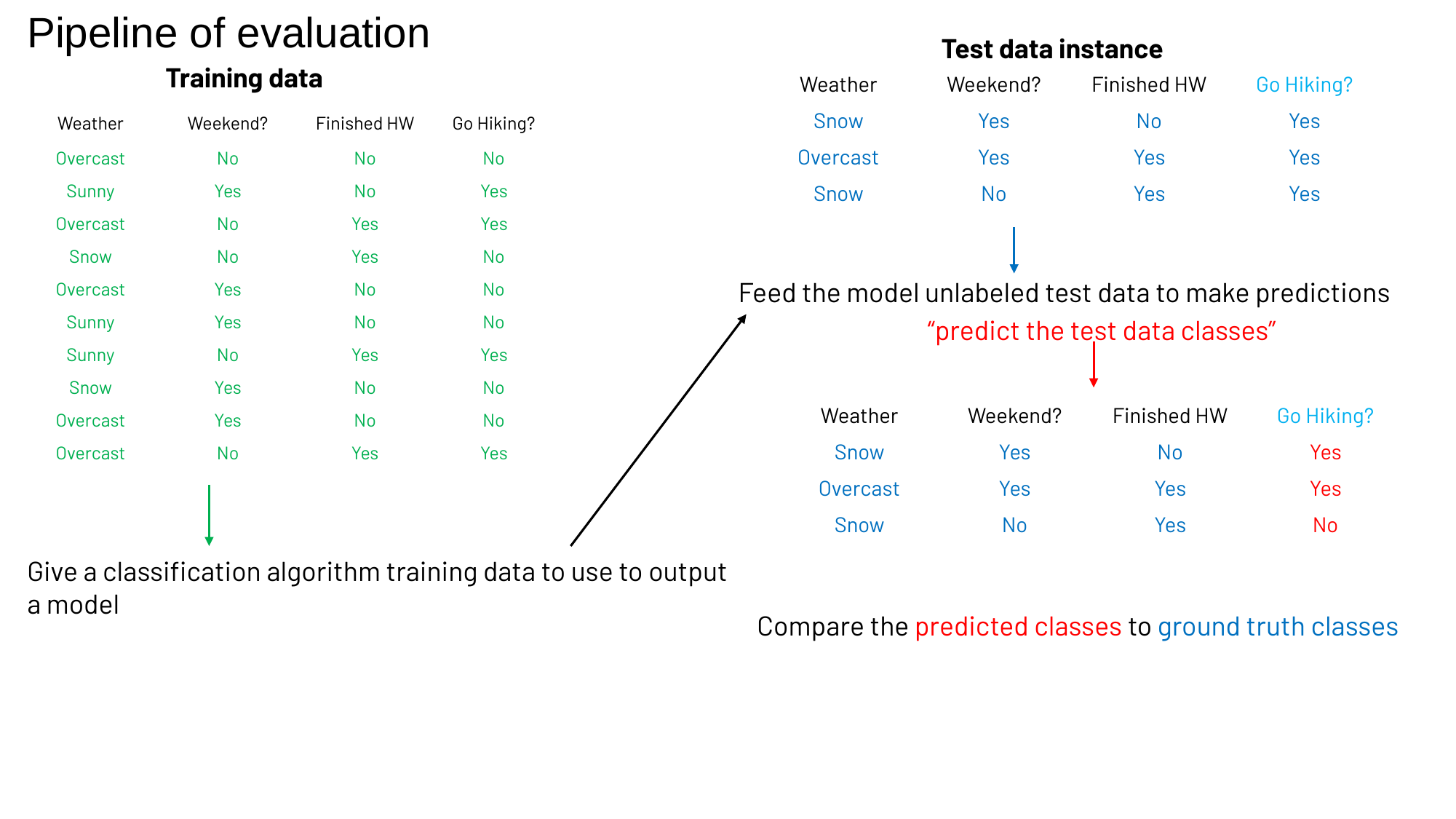

Pipeline of evaluation
Test data instance
Training data
| Weather | Weekend? | Finished HW | Go Hiking? |
| --- | --- | --- | --- |
| Snow | Yes | No | Yes |
| Overcast | Yes | Yes | Yes |
| Snow | No | Yes | Yes |
| Weather | Weekend? | Finished HW | Go Hiking? |
| --- | --- | --- | --- |
| Overcast | No | No | No |
| Sunny | Yes | No | Yes |
| Overcast | No | Yes | Yes |
| Snow | No | Yes | No |
| Overcast | Yes | No | No |
| Sunny | Yes | No | No |
| Sunny | No | Yes | Yes |
| Snow | Yes | No | No |
| Overcast | Yes | No | No |
| Overcast | No | Yes | Yes |
Feed the model unlabeled test data to make predictions
“predict the test data classes”
| Weather | Weekend? | Finished HW | Go Hiking? |
| --- | --- | --- | --- |
| Snow | Yes | No | Yes |
| Overcast | Yes | Yes | Yes |
| Snow | No | Yes | No |
Give a classification algorithm training data to use to output a model
Compare the predicted classes to ground truth classes